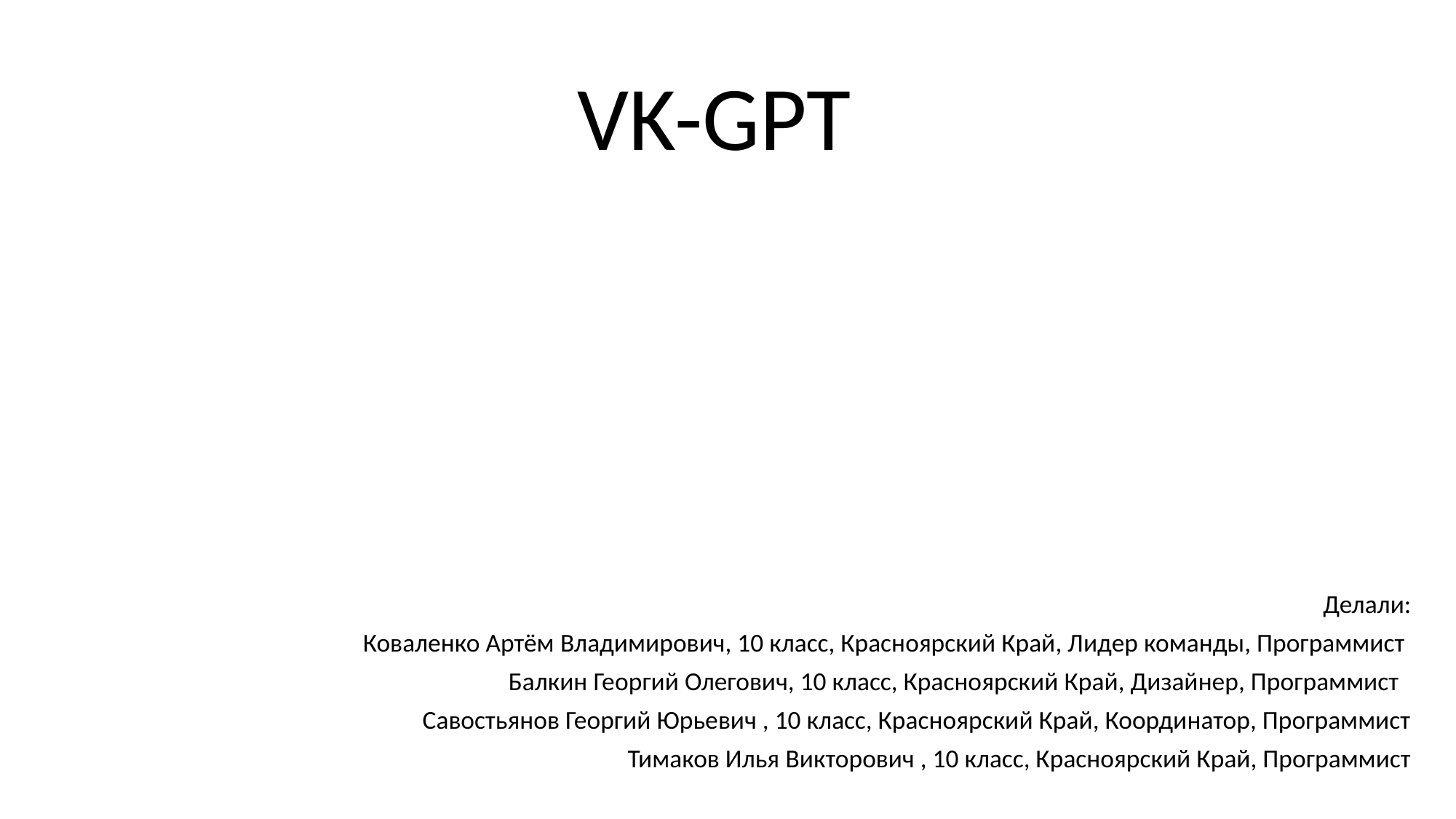

# VK-GPT
Делали:
Коваленко Артём Владимирович, 10 класс, Красноярский Край, Лидер команды, Программист
Балкин Георгий Олегович, 10 класс, Красноярский Край, Дизайнер, Программист
Савостьянов Георгий Юрьевич , 10 класс, Красноярский Край, Координатор, Программист
Тимаков Илья Викторович , 10 класс, Красноярский Край, Программист